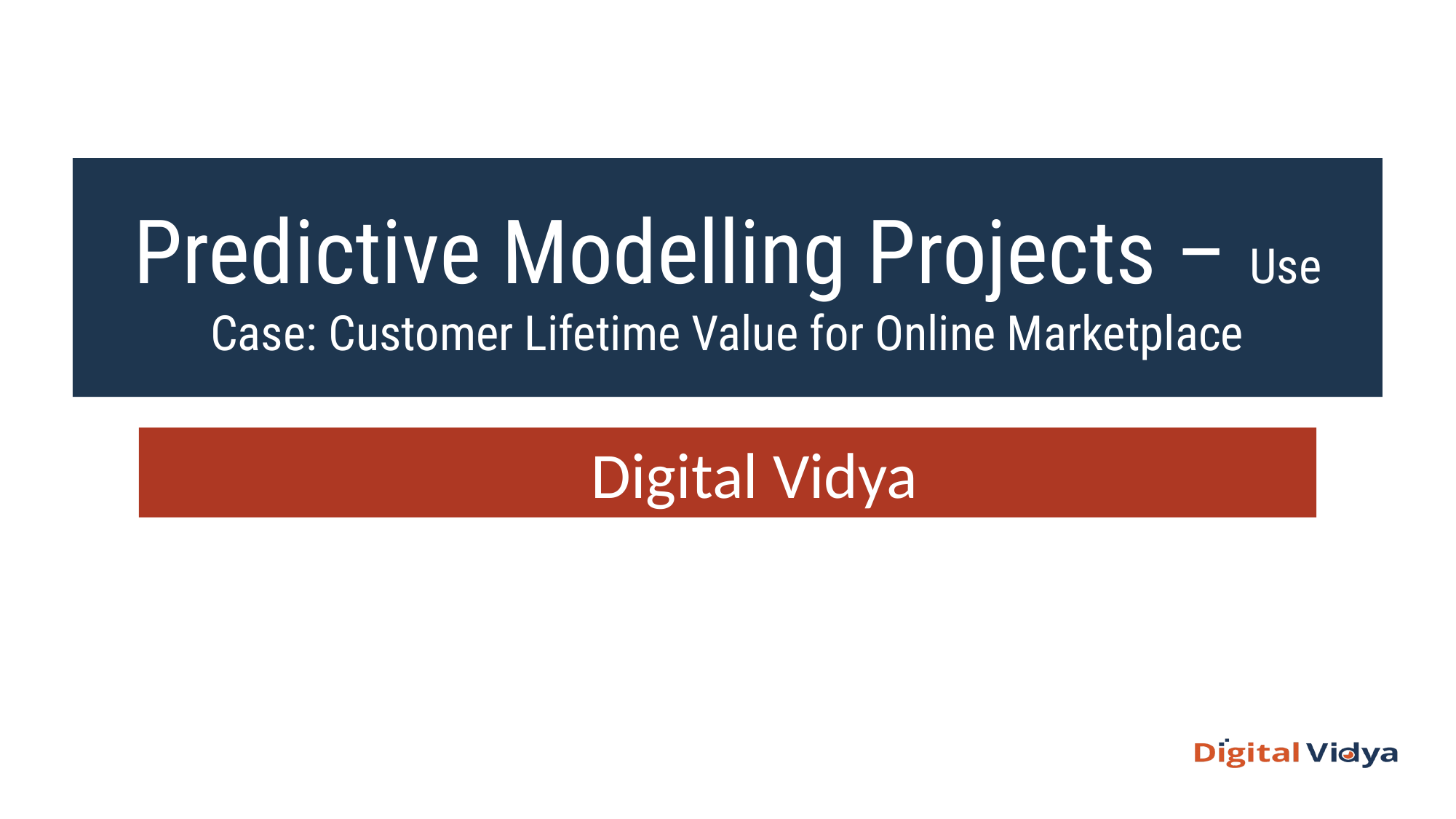

# Predictive Modelling Projects – Use Case: Customer Lifetime Value for Online Marketplace
Digital Vidya